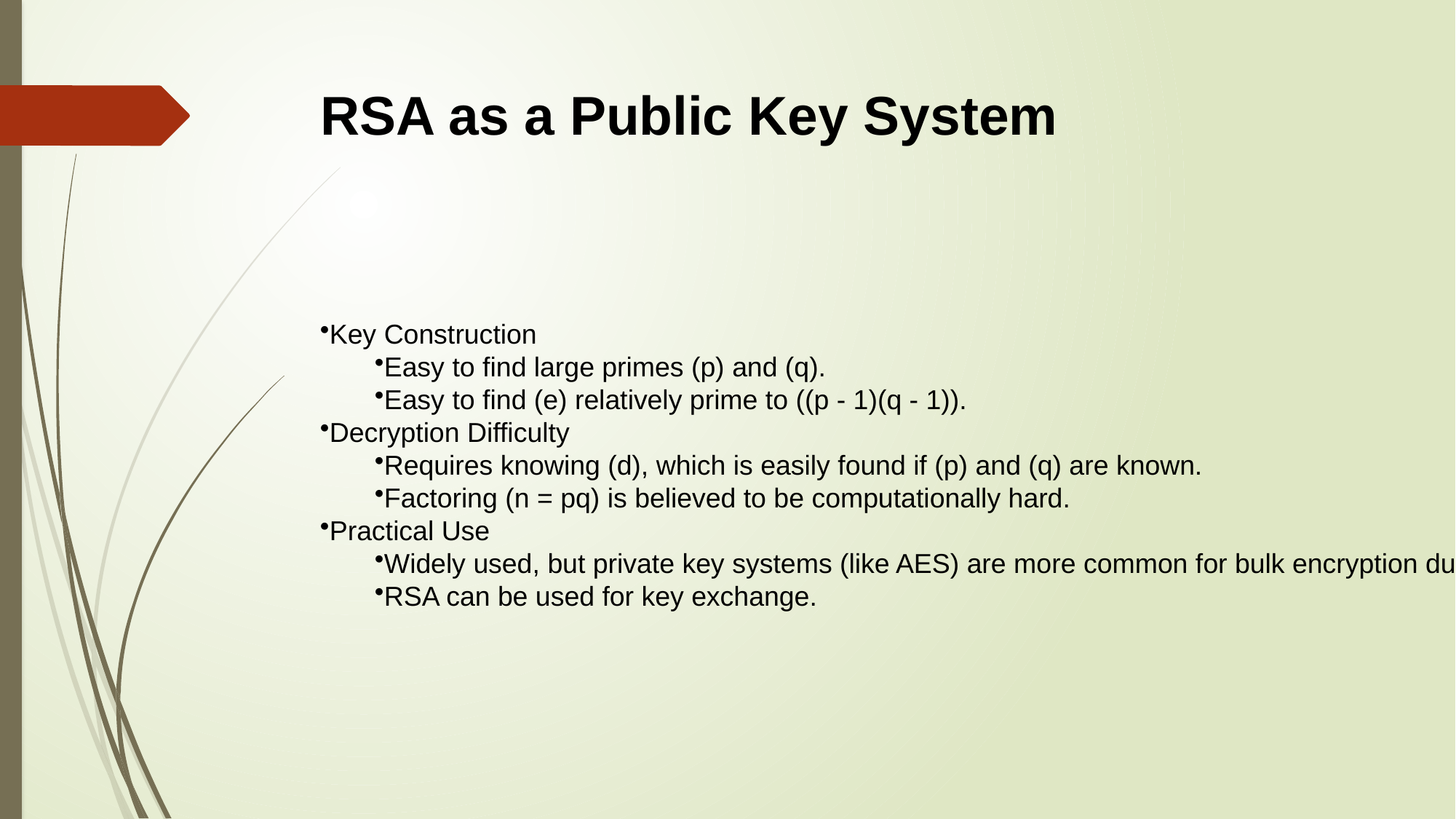

# RSA as a Public Key System
Key Construction
Easy to find large primes (p) and (q).
Easy to find (e) relatively prime to ((p - 1)(q - 1)).
Decryption Difficulty
Requires knowing (d), which is easily found if (p) and (q) are known.
Factoring (n = pq) is believed to be computationally hard.
Practical Use
Widely used, but private key systems (like AES) are more common for bulk encryption due to speed.
RSA can be used for key exchange.